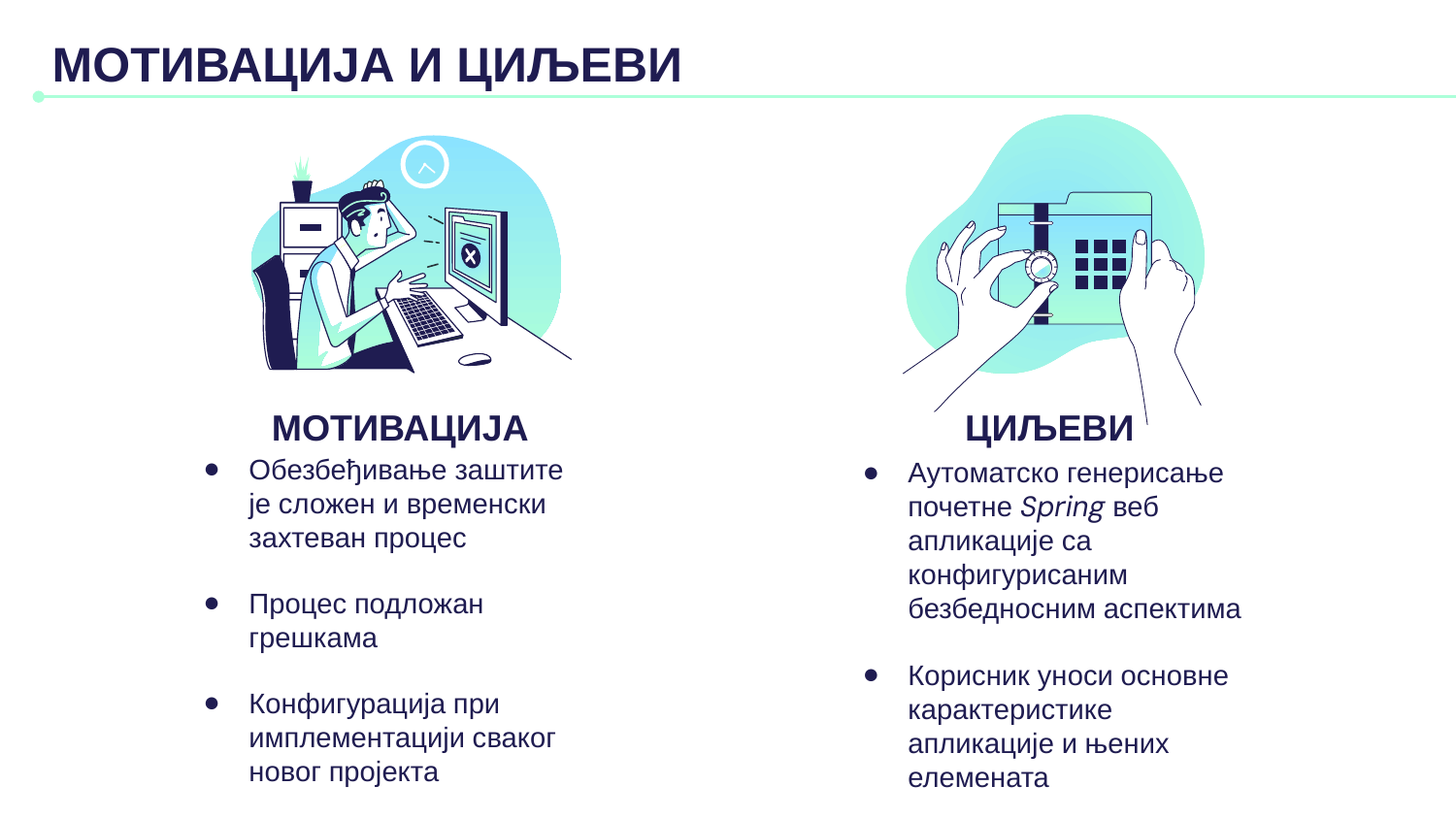

# МОТИВАЦИЈА И ЦИЉЕВИ

МОТИВАЦИЈА
ЦИЉЕВИ
Обезбеђивање заштите је сложен и временски захтеван процес
Процес подложан грешкама
Конфигурација при имплементацији сваког новог пројекта
Аутоматско генерисање почетне Spring веб апликације са конфигурисаним безбедносним аспектима
Корисник уноси основне карактеристике апликације и њених елемената